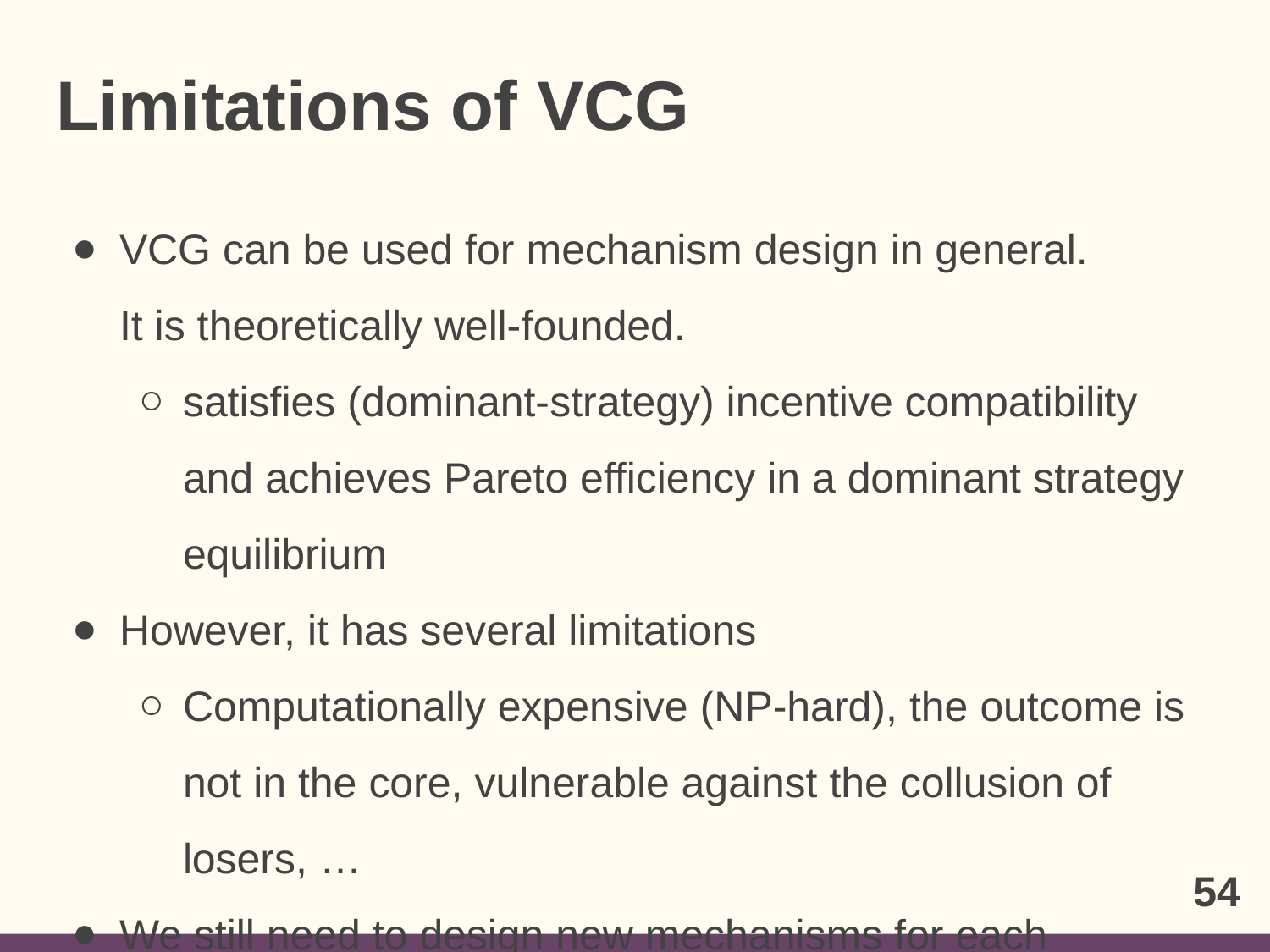

# Limitations of VCG
VCG can be used for mechanism design in general.
It is theoretically well-founded.
satisfies (dominant-strategy) incentive compatibility and achieves Pareto efficiency in a dominant strategy equilibrium
However, it has several limitations
Computationally expensive (NP-hard), the outcome is not in the core, vulnerable against the collusion of losers, …
We still need to design new mechanisms for each application domain.
54